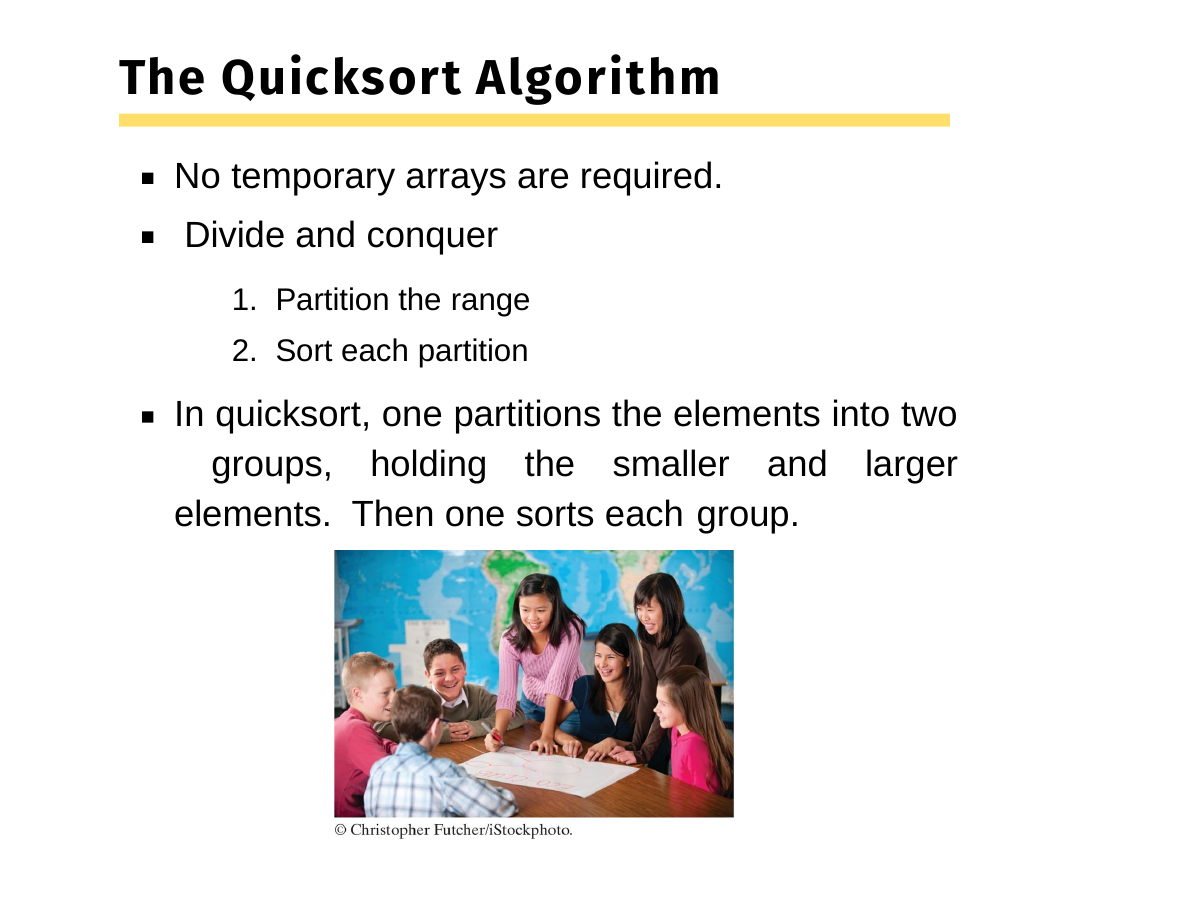

# The Quicksort Algorithm

No temporary arrays are required.  Divide and conquer
Partition the range
Sort each partition
In quicksort, one partitions the elements into two  groups, holding the smaller and larger elements.  Then one sorts each group.